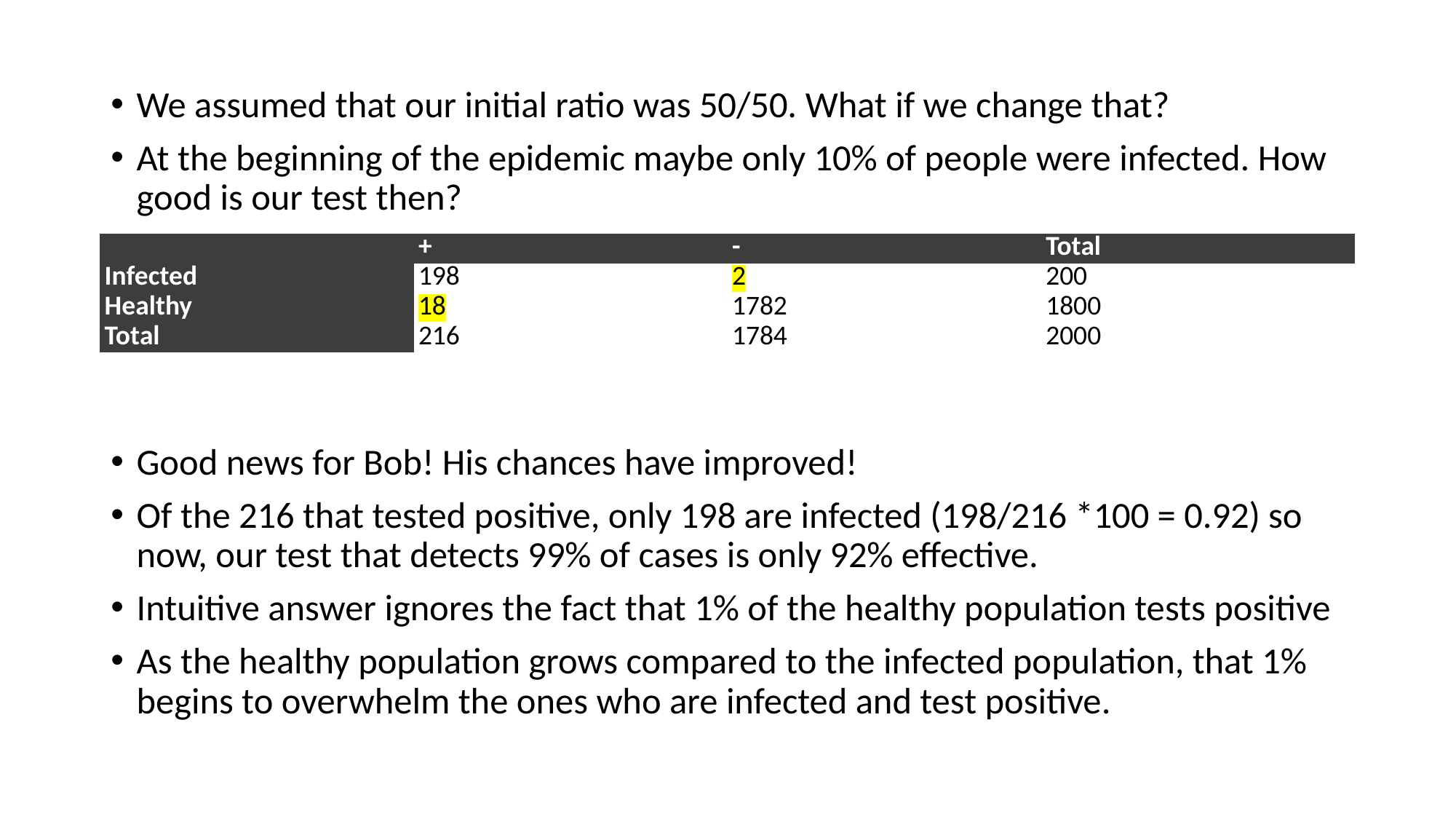

We assumed that our initial ratio was 50/50. What if we change that?
At the beginning of the epidemic maybe only 10% of people were infected. How good is our test then?

Good news for Bob! His chances have improved!
Of the 216 that tested positive, only 198 are infected (198/216 *100 = 0.92) so now, our test that detects 99% of cases is only 92% effective.
Intuitive answer ignores the fact that 1% of the healthy population tests positive
As the healthy population grows compared to the infected population, that 1% begins to overwhelm the ones who are infected and test positive.
|  | + | - | Total |
| --- | --- | --- | --- |
| Infected | 198 | 2 | 200 |
| Healthy | 18 | 1782 | 1800 |
| Total | 216 | 1784 | 2000 |